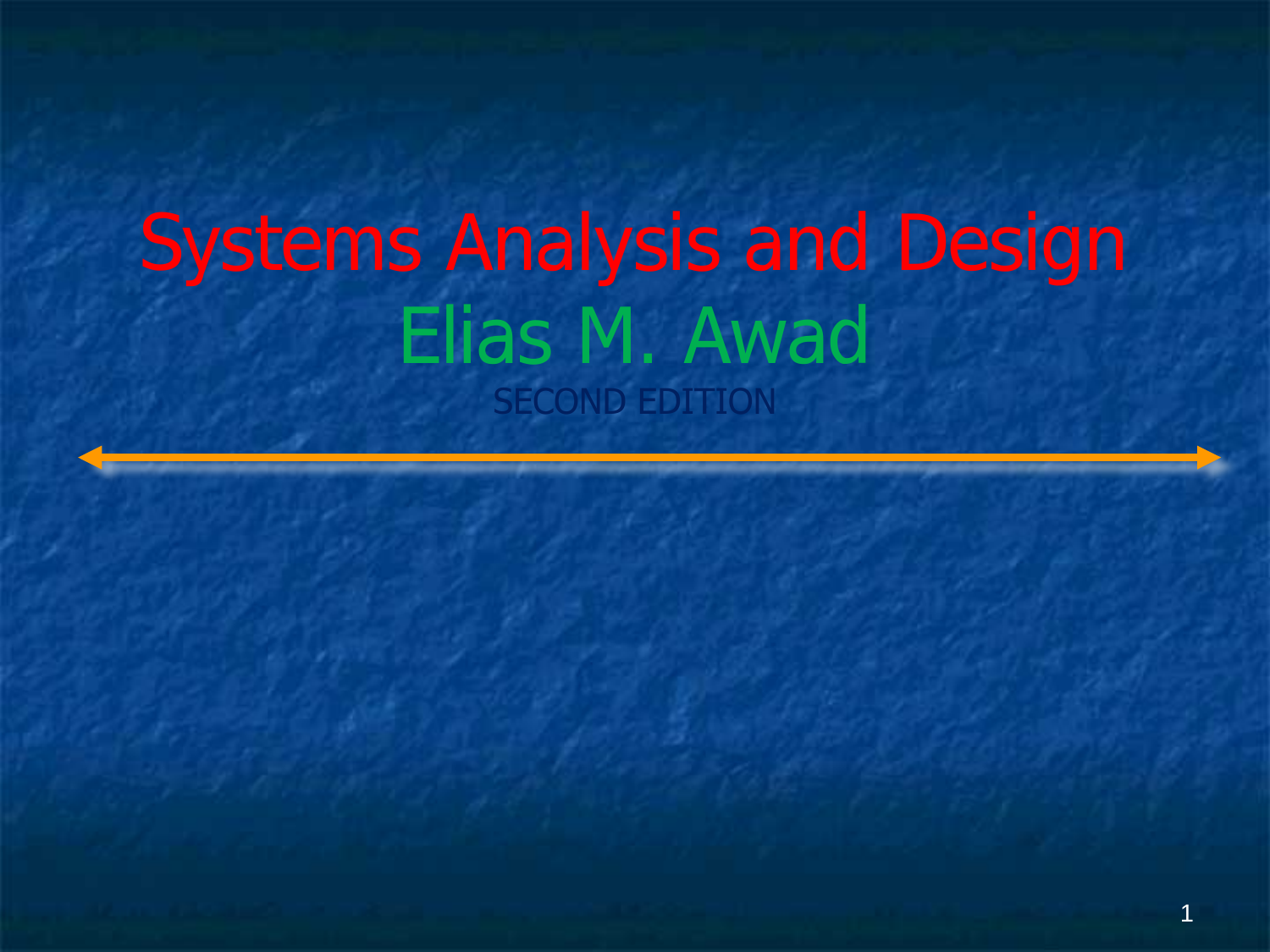

# Systems Analysis and Design Elias M. Awad SECOND EDITION
1